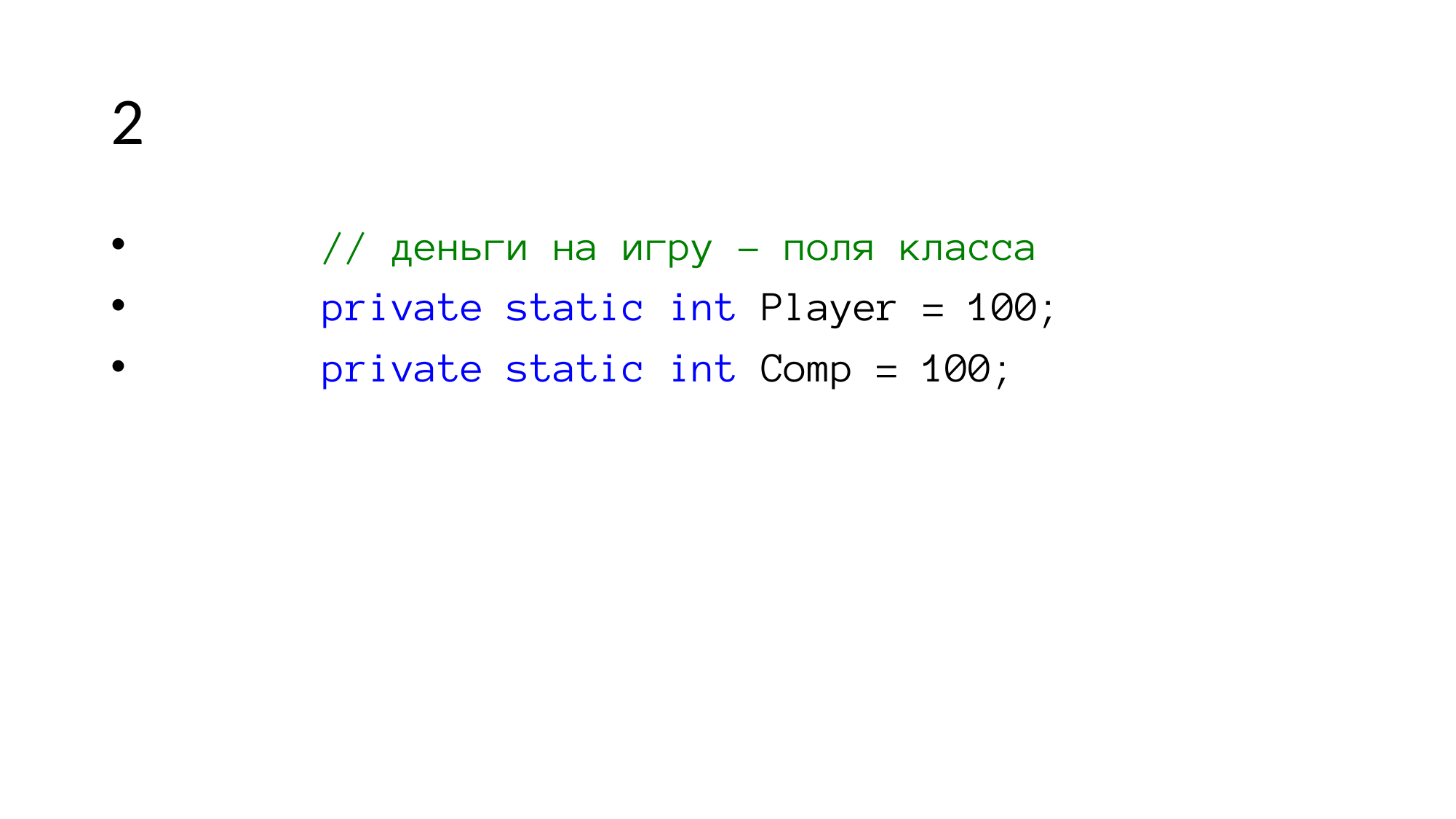

# 2
        // деньги на игру - поля класса
        private static int Player = 100;
        private static int Comp = 100;